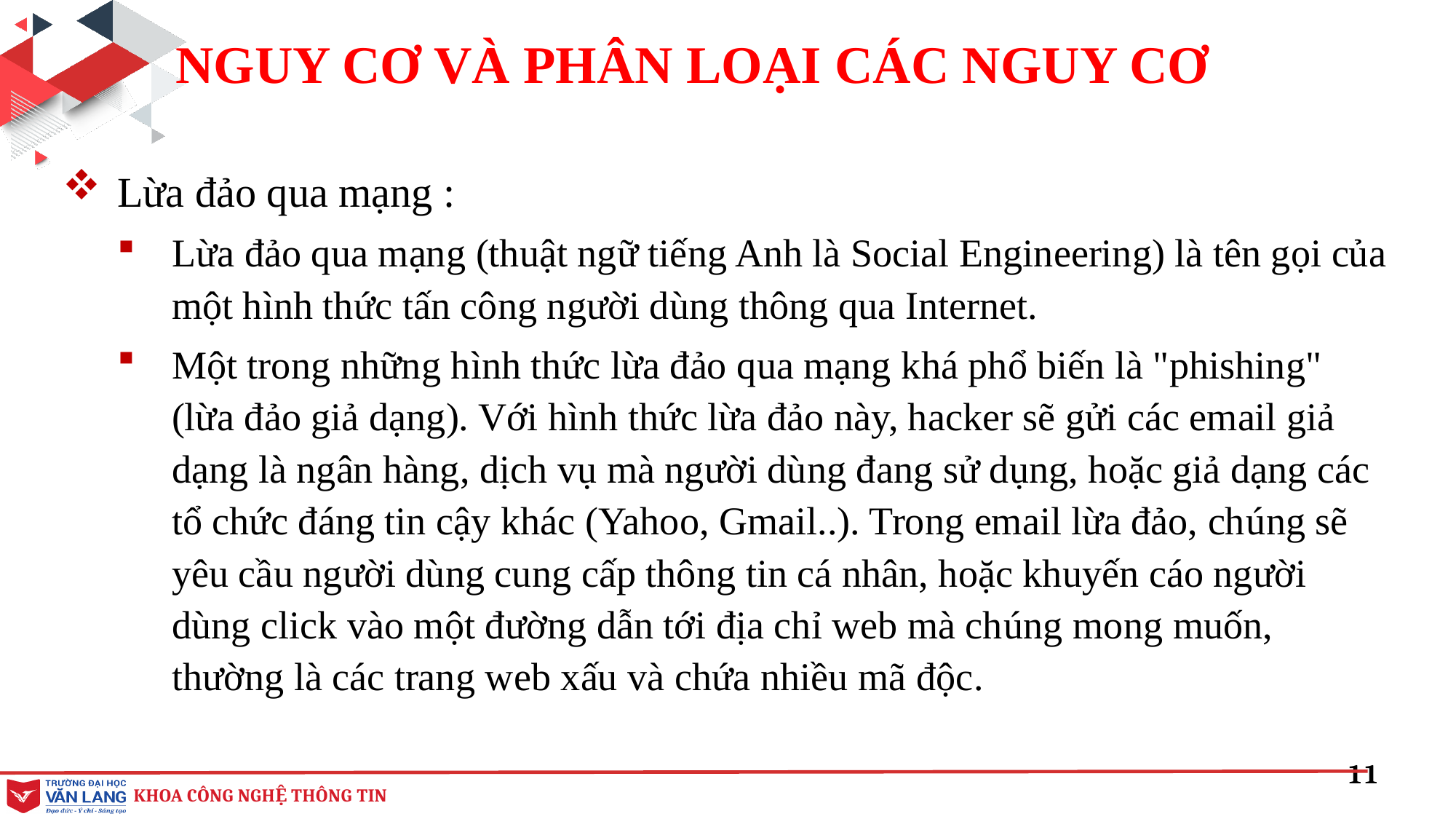

NGUY CƠ VÀ PHÂN LOẠI CÁC NGUY CƠ
Lừa đảo qua mạng :
Lừa đảo qua mạng (thuật ngữ tiếng Anh là Social Engineering) là tên gọi của một hình thức tấn công người dùng thông qua Internet.
Một trong những hình thức lừa đảo qua mạng khá phổ biến là "phishing" (lừa đảo giả dạng). Với hình thức lừa đảo này, hacker sẽ gửi các email giả dạng là ngân hàng, dịch vụ mà người dùng đang sử dụng, hoặc giả dạng các tổ chức đáng tin cậy khác (Yahoo, Gmail..). Trong email lừa đảo, chúng sẽ yêu cầu người dùng cung cấp thông tin cá nhân, hoặc khuyến cáo người dùng click vào một đường dẫn tới địa chỉ web mà chúng mong muốn, thường là các trang web xấu và chứa nhiều mã độc.